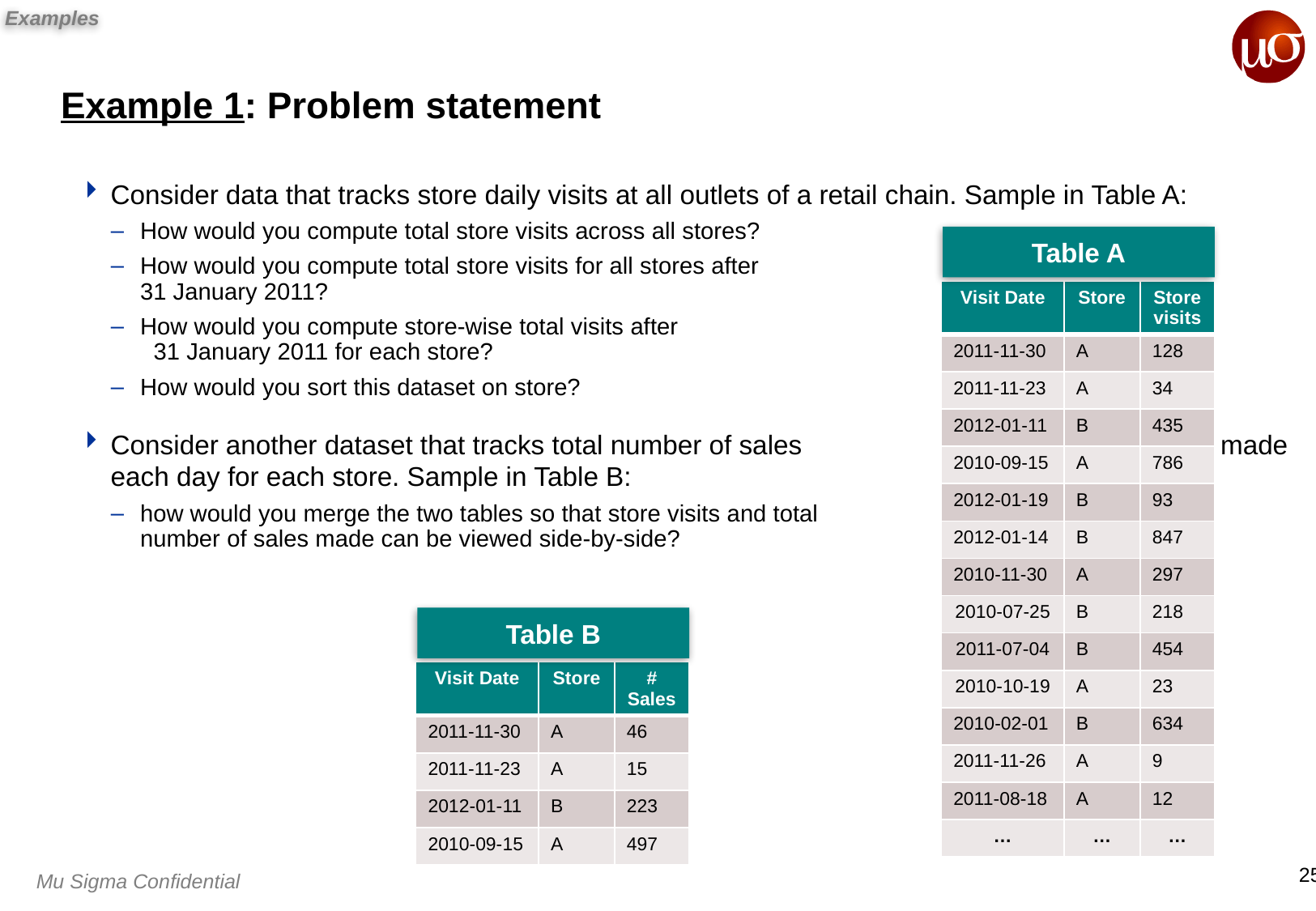

Examples
Example 1: Problem statement
Consider data that tracks store daily visits at all outlets of a retail chain. Sample in Table A:
How would you compute total store visits across all stores?
How would you compute total store visits for all stores after                                                                                31 January 2011?
How would you compute store-wise total visits after                                                                                               31 January 2011 for each store?
How would you sort this dataset on store?
Consider another dataset that tracks total number of sales                                                        made each day for each store. Sample in Table B:
how would you merge the two tables so that store visits and total                                                              number of sales made can be viewed side-by-side?

Table A
| Visit Date | Store | Store visits |
| --- | --- | --- |
| 2011-11-30 | A | 128 |
| 2011-11-23 | A | 34 |
| 2012-01-11 | B | 435 |
| 2010-09-15 | A | 786 |
| 2012-01-19 | B | 93 |
| 2012-01-14 | B | 847 |
| 2010-11-30 | A | 297 |
| 2010-07-25 | B | 218 |
| 2011-07-04 | B | 454 |
| 2010-10-19 | A | 23 |
| 2010-02-01 | B | 634 |
| 2011-11-26 | A | 9 |
| 2011-08-18 | A | 12 |
| … | … | … |
Table B
| Visit Date | Store | # Sales |
| --- | --- | --- |
| 2011-11-30 | A | 46 |
| 2011-11-23 | A | 15 |
| 2012-01-11 | B | 223 |
| 2010-09-15 | A | 497 |